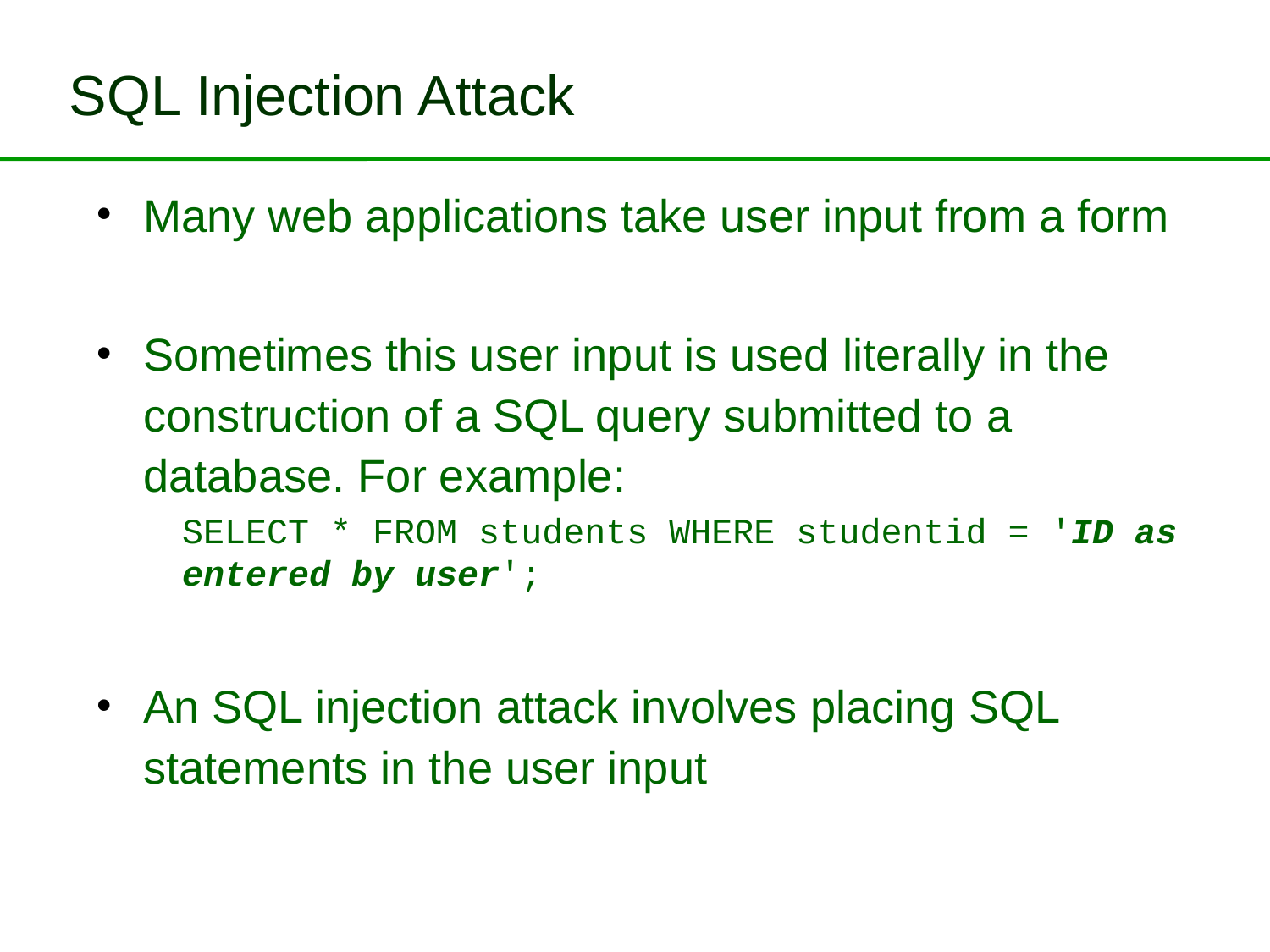

# SQL Injection Attack
Many web applications take user input from a form

Sometimes this user input is used literally in the construction of a SQL query submitted to a database. For example:
SELECT * FROM students WHERE studentid = 'ID as entered by user';

An SQL injection attack involves placing SQL statements in the user input